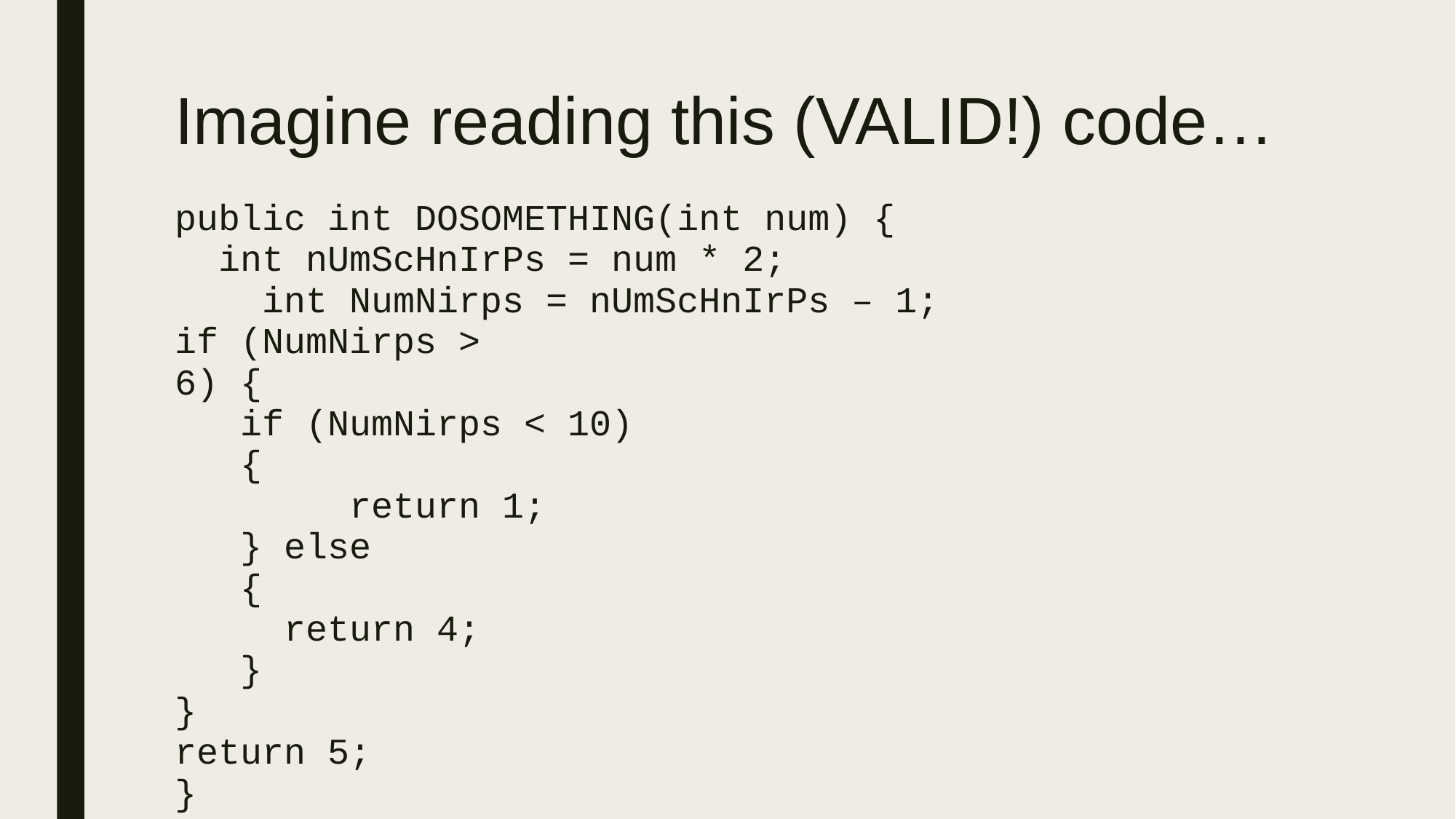

# Imagine reading this (VALID!) code…
public int DOSOMETHING(int num) {
  int nUmScHnIrPs = num * 2;
    int NumNirps = nUmScHnIrPs – 1;
if (NumNirps >
6) {
   if (NumNirps < 10)
   {
        return 1;
   } else
   {
     return 4;
   }
}
return 5;
}